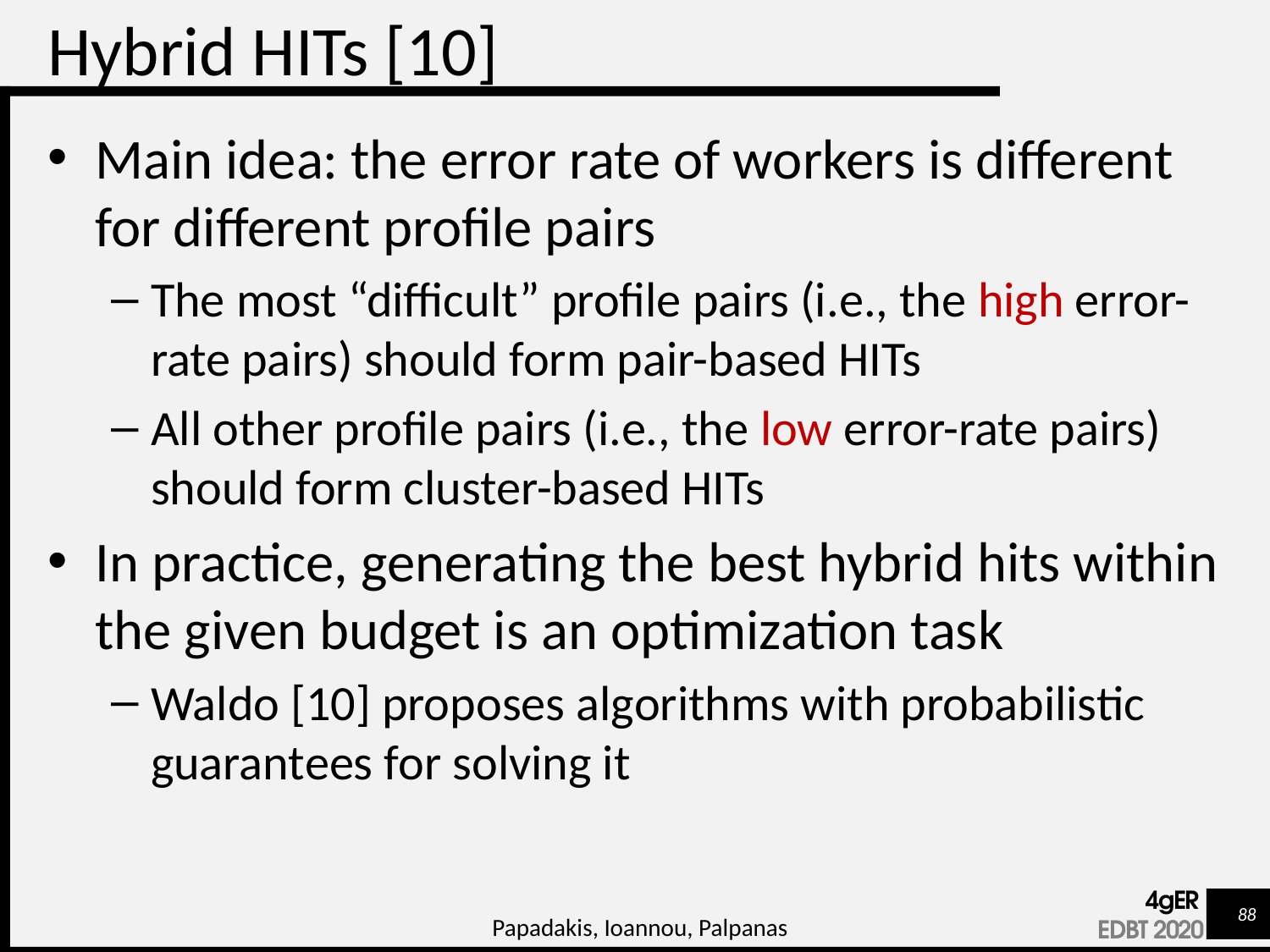

# Hybrid HITs [10]
Main idea: the error rate of workers is different for different profile pairs
The most “difficult” profile pairs (i.e., the high error-rate pairs) should form pair-based HITs
All other profile pairs (i.e., the low error-rate pairs) should form cluster-based HITs
In practice, generating the best hybrid hits within the given budget is an optimization task
Waldo [10] proposes algorithms with probabilistic guarantees for solving it
Papadakis, Ioannou, Palpanas